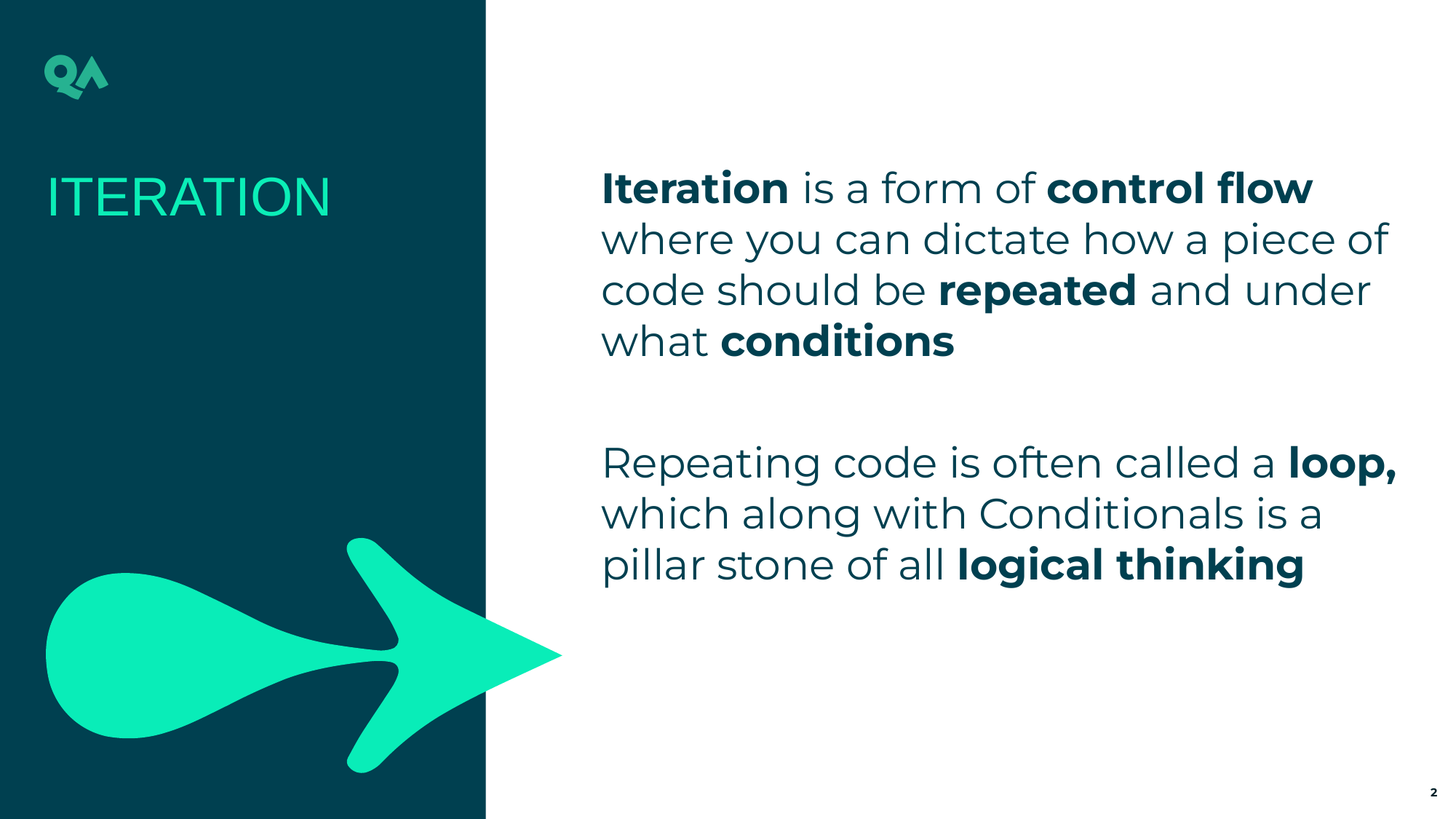

Iteration
Iteration is a form of control flow where you can dictate how a piece of code should be repeated and under what conditions

Repeating code is often called a loop, which along with Conditionals is a pillar stone of all logical thinking
2